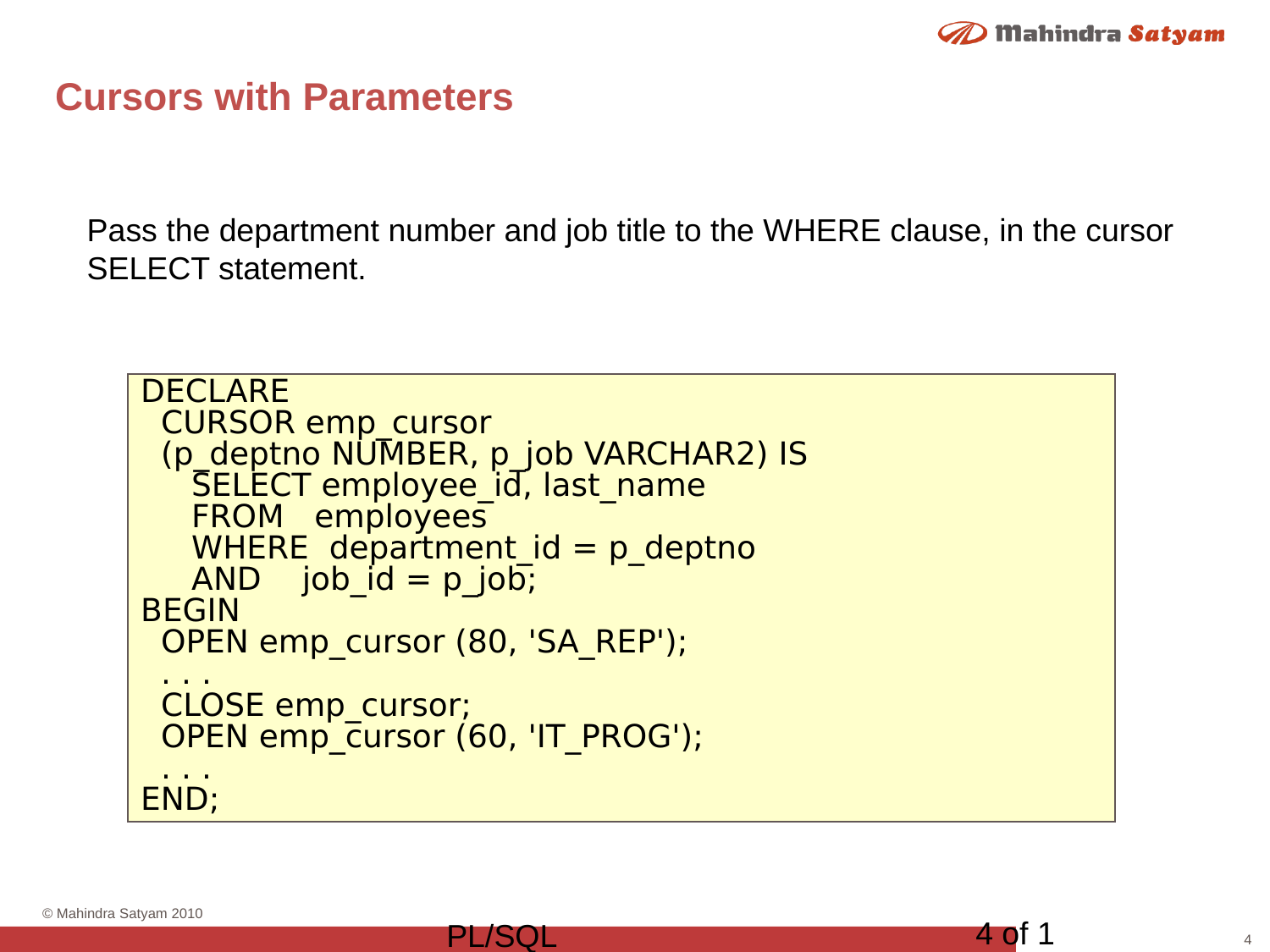

# Cursors with Parameters
Pass the department number and job title to the WHERE clause, in the cursor SELECT statement.
DECLARE
  CURSOR emp_cursor
  (p_deptno NUMBER, p_job VARCHAR2) IS
     SELECT employee_id, last_name
     FROM   employees
     WHERE  department_id = p_deptno
     AND    job_id = p_job;
BEGIN
  OPEN emp_cursor (80, 'SA_REP');
  . . .
  CLOSE emp_cursor;
  OPEN emp_cursor (60, 'IT_PROG');
  . . .
END;

4 of 1
PL/SQL